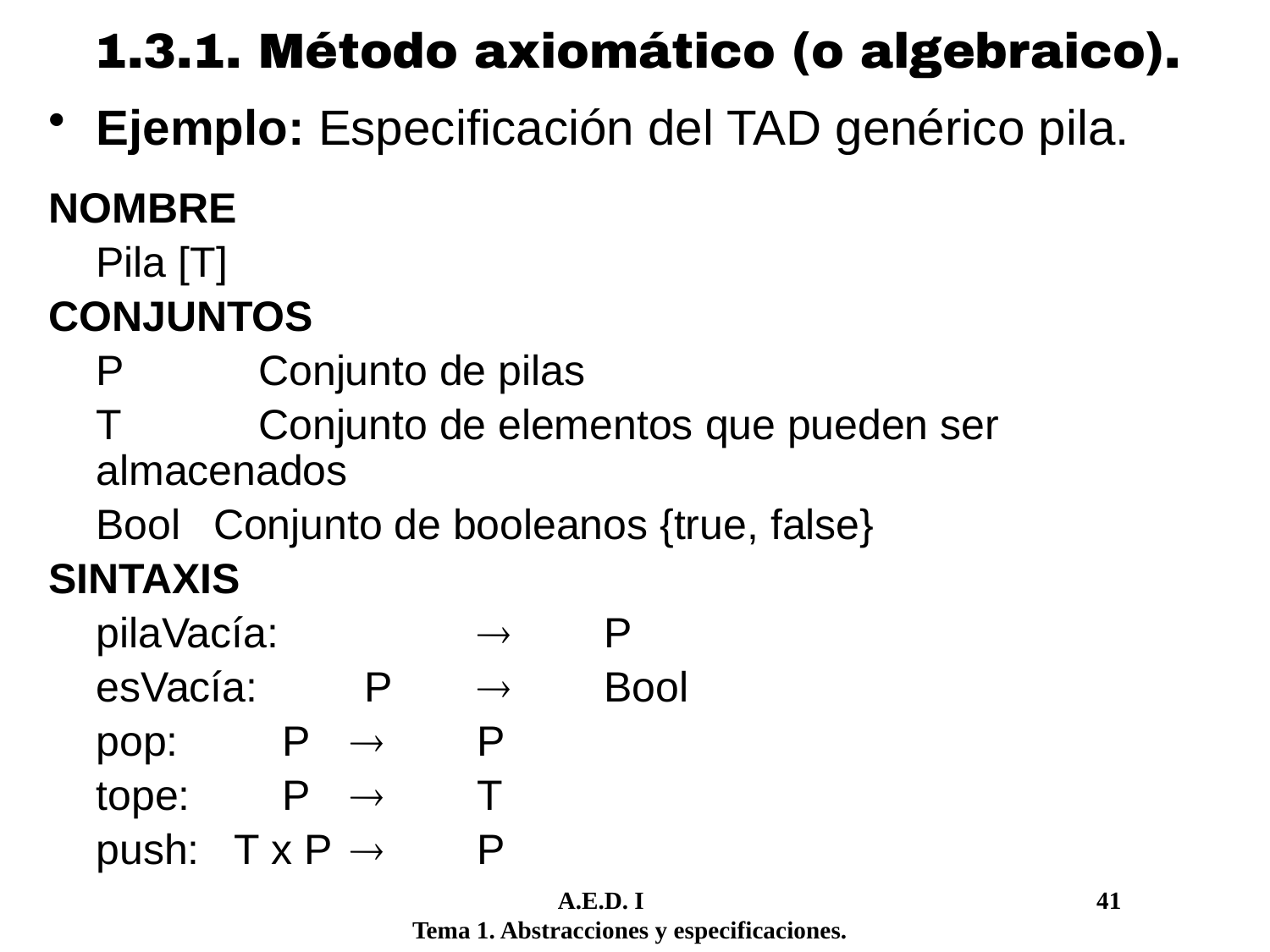

1.3.1. Método axiomático (o algebraico).
Ejemplo: Especificación del TAD genérico pila.

NOMBRE
	Pila [T]
CONJUNTOS
	P	   Conjunto de pilas
	T	   Conjunto de elementos que pueden ser almacenados
	Bool   Conjunto de booleanos {true, false}
SINTAXIS
	pilaVacía:		→	P
	esVacía:         P	→	Bool
	pop:	     P	→	P
	tope:	     P	→	T
	push:	 T x P	→	P
	   A.E.D. I				        41
Tema 1. Abstracciones y especificaciones.